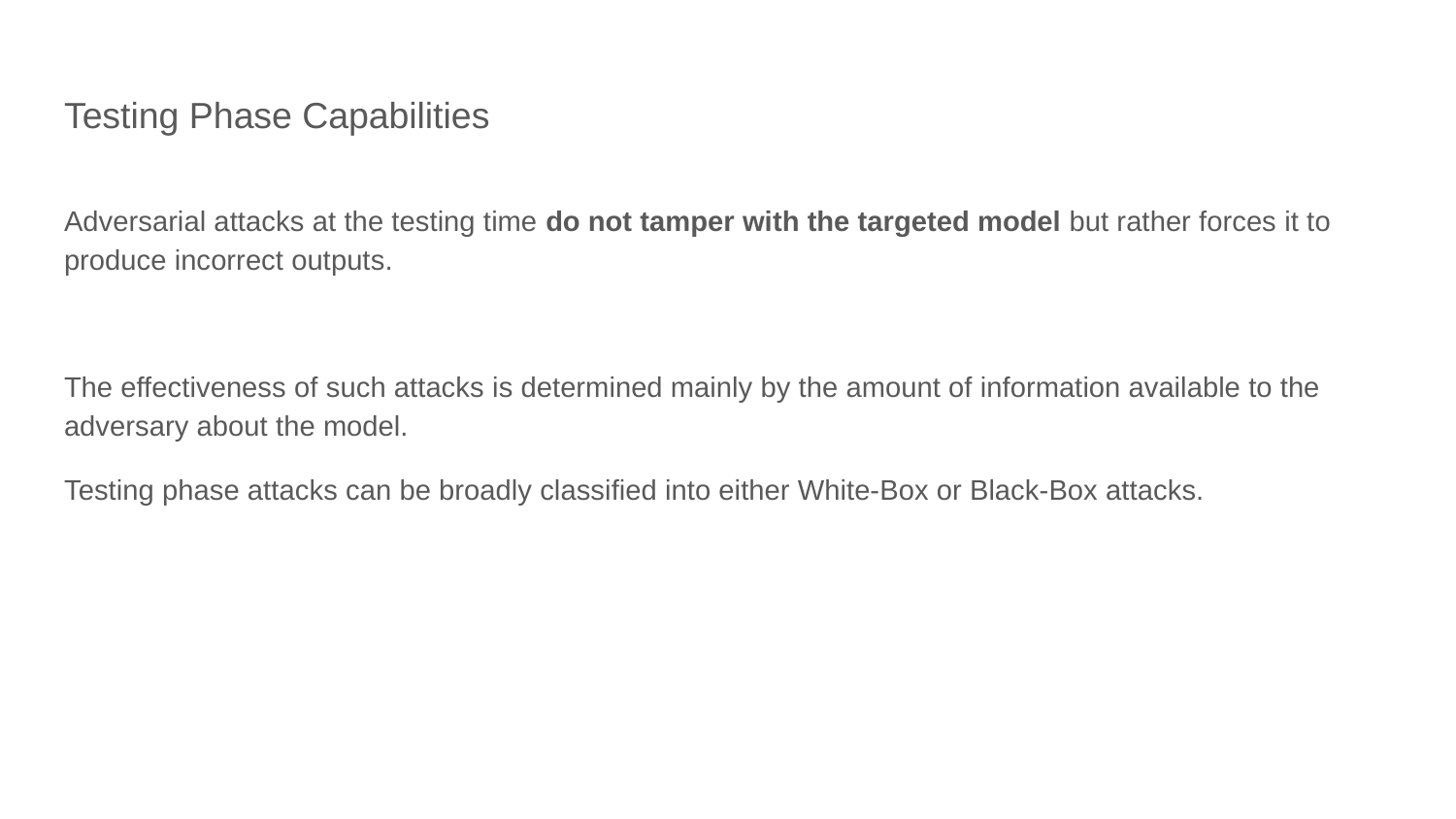

# Testing Phase Capabilities
Adversarial attacks at the testing time do not tamper with the targeted model but rather forces it to produce incorrect outputs.

The effectiveness of such attacks is determined mainly by the amount of information available to the adversary about the model.
Testing phase attacks can be broadly classified into either White-Box or Black-Box attacks.